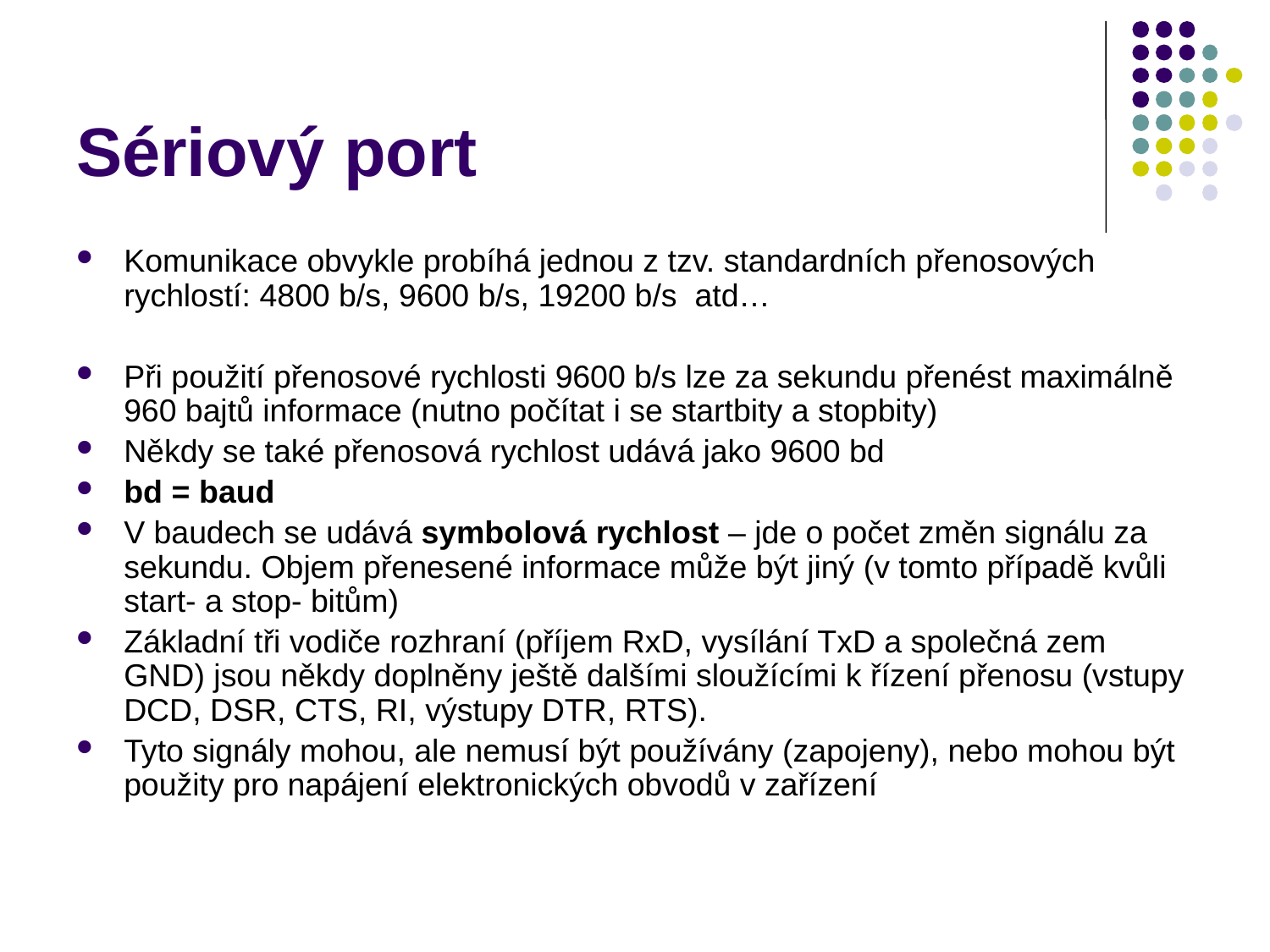

# Sériový port
Komunikace obvykle probíhá jednou z tzv. standardních přenosových rychlostí: 4800 b/s, 9600 b/s, 19200 b/s  atd…

Při použití přenosové rychlosti 9600 b/s lze za sekundu přenést maximálně 960 bajtů informace (nutno počítat i se startbity a stopbity)
Někdy se také přenosová rychlost udává jako 9600 bd
bd = baud
V baudech se udává symbolová rychlost – jde o počet změn signálu za sekundu. Objem přenesené informace může být jiný (v tomto případě kvůli start- a stop- bitům)
Základní tři vodiče rozhraní (příjem RxD, vysílání TxD a společná zem GND) jsou někdy doplněny ještě dalšími sloužícími k řízení přenosu (vstupy DCD, DSR, CTS, RI, výstupy DTR, RTS).
Tyto signály mohou, ale nemusí být používány (zapojeny), nebo mohou být použity pro napájení elektronických obvodů v zařízení